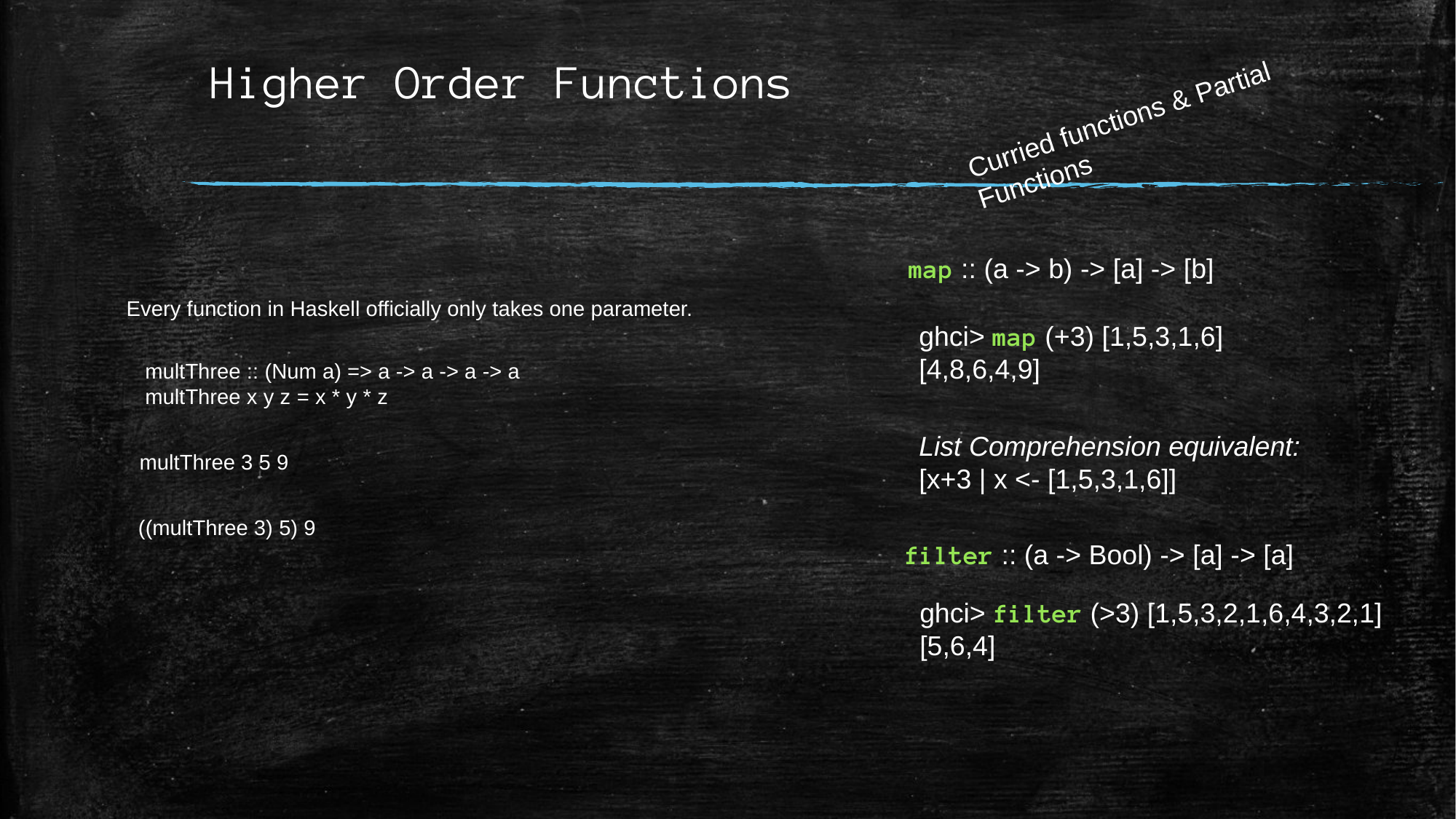

Higher Order Functions
Curried functions & Partial Functions
map :: (a -> b) -> [a] -> [b]
Every function in Haskell officially only takes one parameter.
ghci> map (+3) [1,5,3,1,6]
[4,8,6,4,9]
multThree :: (Num a) => a -> a -> a -> a
multThree x y z = x * y * z
List Comprehension equivalent:
[x+3 | x <- [1,5,3,1,6]]
multThree 3 5 9
((multThree 3) 5) 9
filter :: (a -> Bool) -> [a] -> [a]
ghci> filter (>3) [1,5,3,2,1,6,4,3,2,1]
[5,6,4]